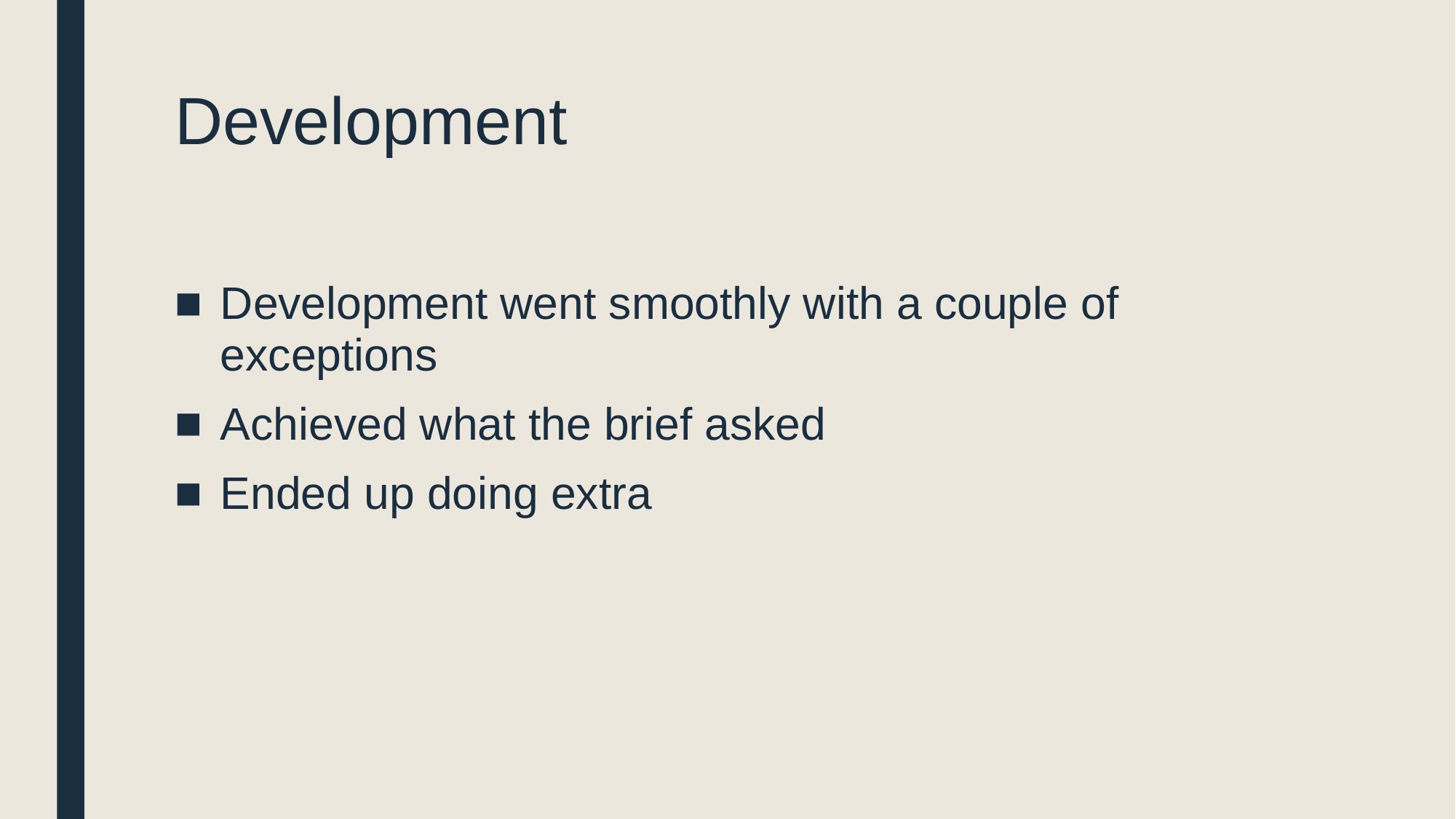

# Development
Development went smoothly with a couple of exceptions
Achieved what the brief asked
Ended up doing extra